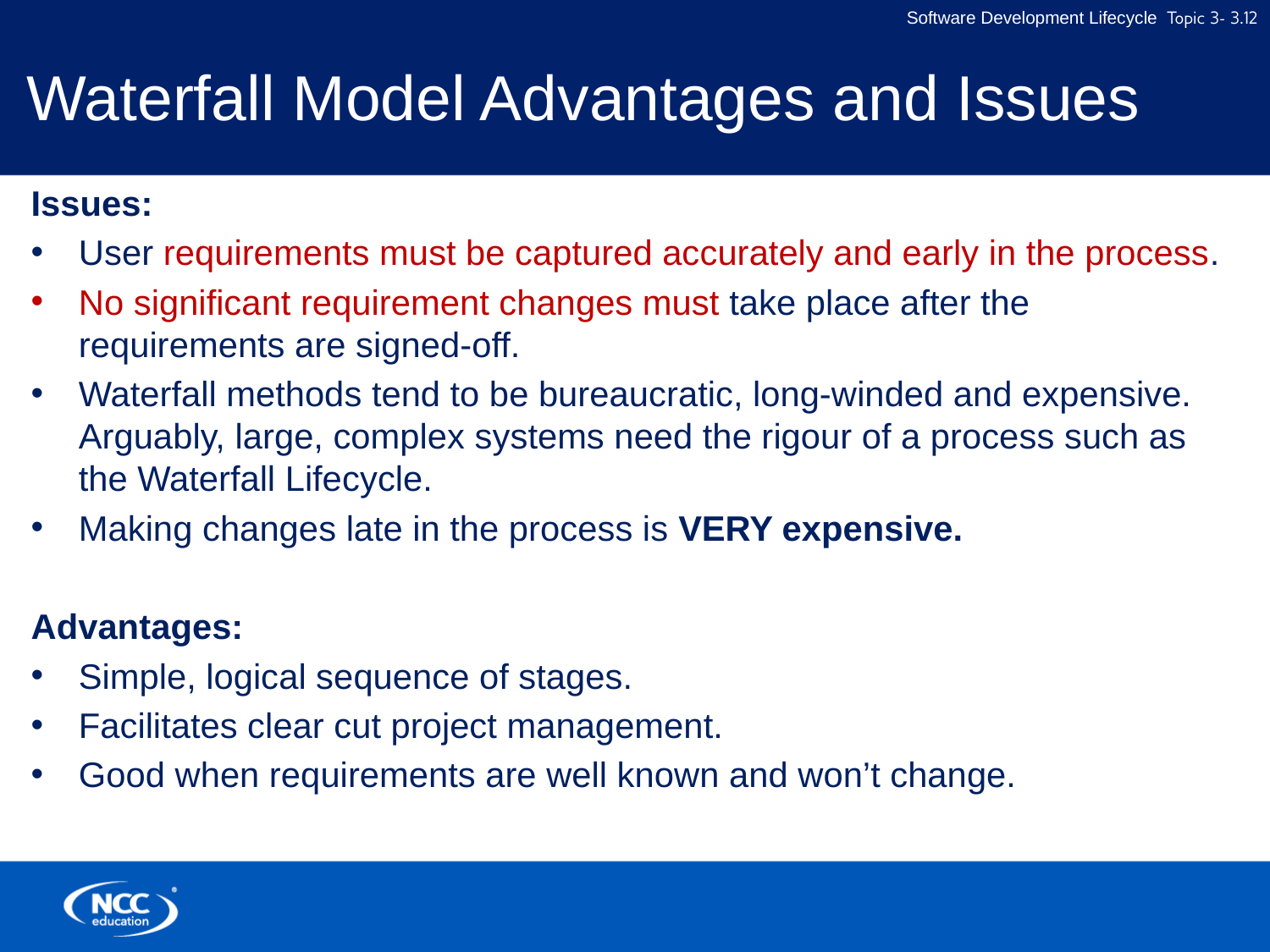

# Waterfall Model Advantages and Issues
Issues:
User requirements must be captured accurately and early in the process.
No significant requirement changes must take place after the requirements are signed-off.
Waterfall methods tend to be bureaucratic, long-winded and expensive. Arguably, large, complex systems need the rigour of a process such as the Waterfall Lifecycle.
Making changes late in the process is VERY expensive.

Advantages:
Simple, logical sequence of stages.
Facilitates clear cut project management.
Good when requirements are well known and won’t change.